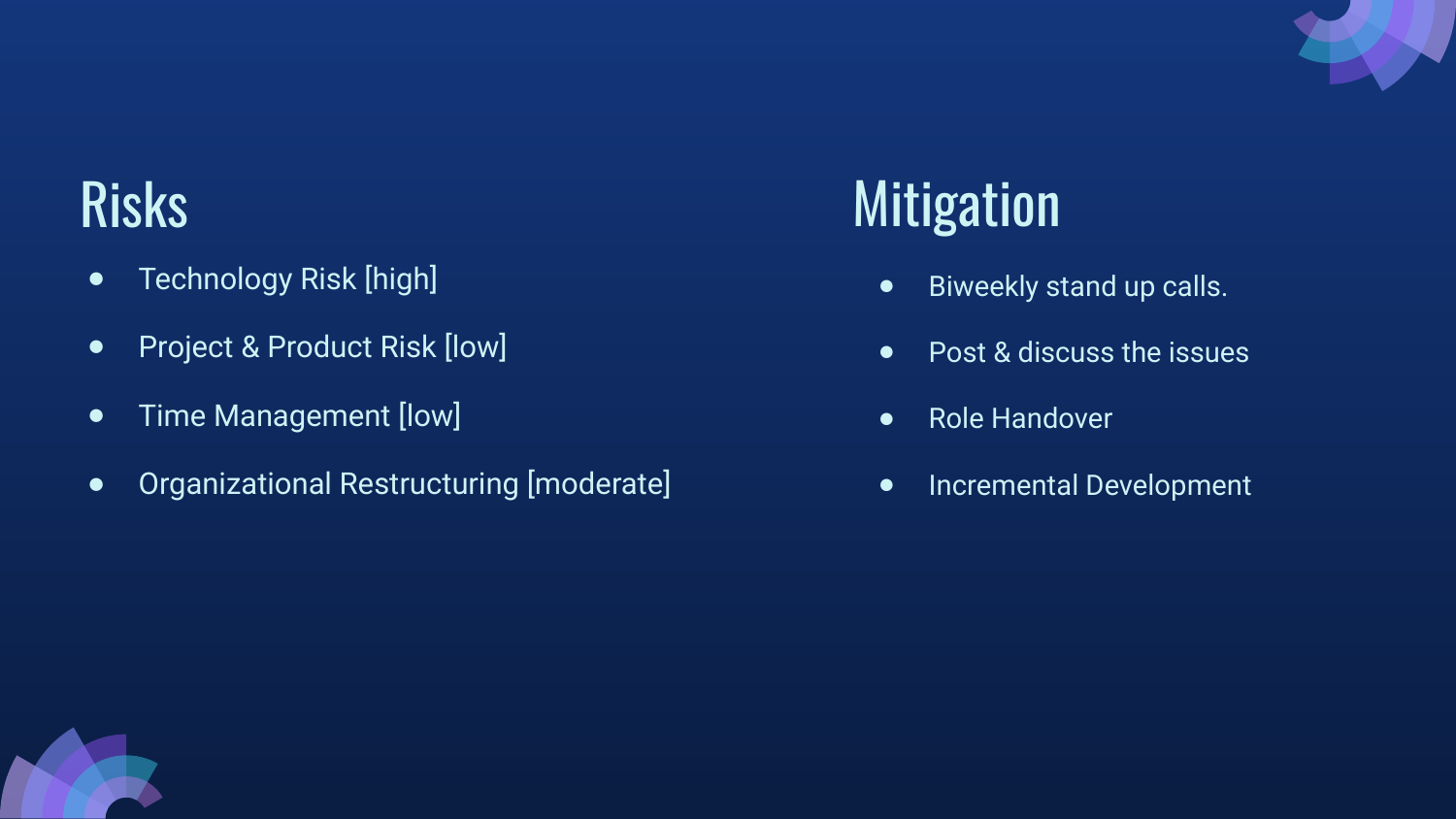

Mitigation
# Risks
Technology Risk [high]
Project & Product Risk [low]
Time Management [low]
Organizational Restructuring [moderate]

Biweekly stand up calls.
Post & discuss the issues
Role Handover
Incremental Development